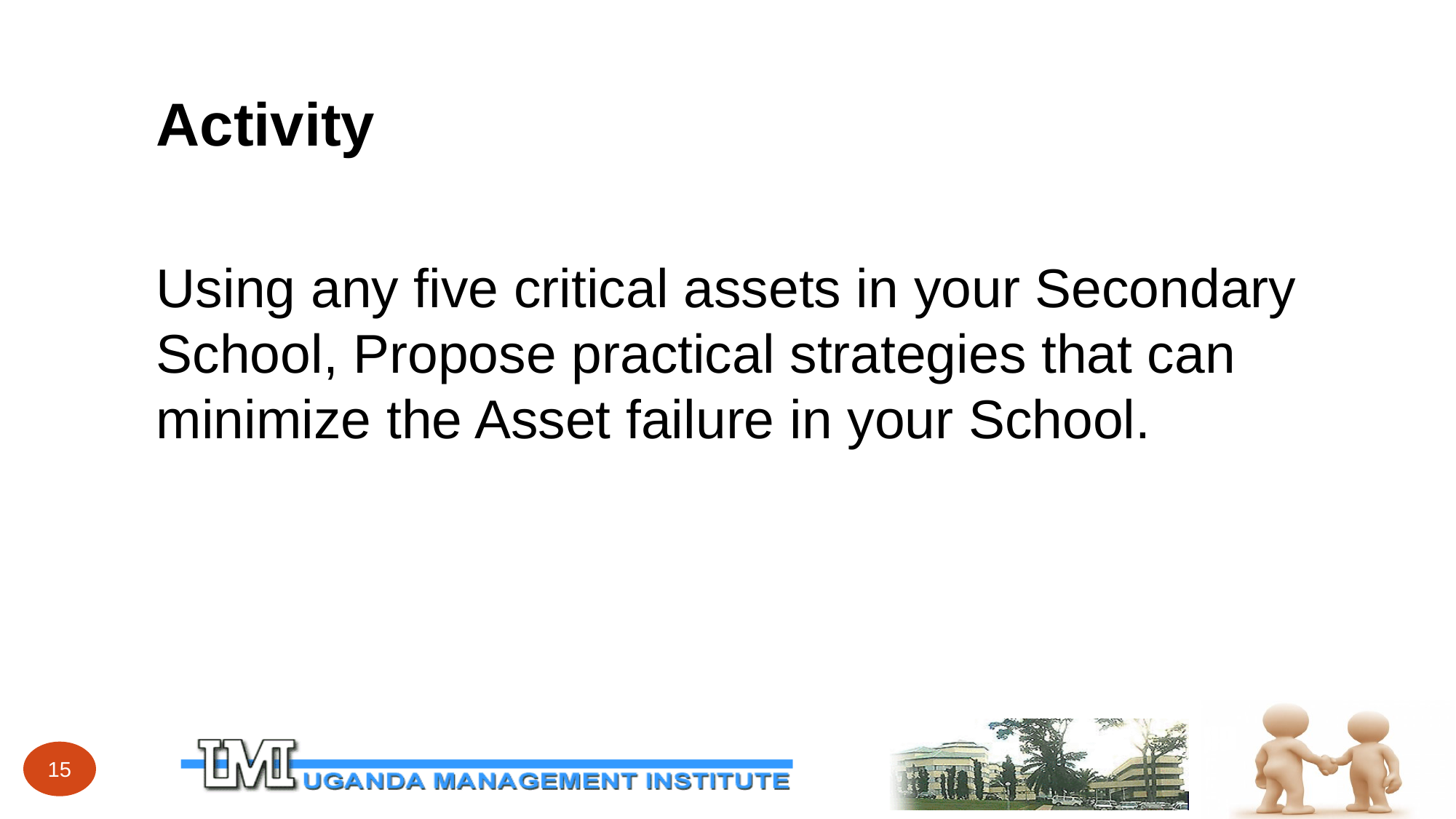

# Activity

Using any five critical assets in your Secondary School, Propose practical strategies that can minimize the Asset failure in your School.
15